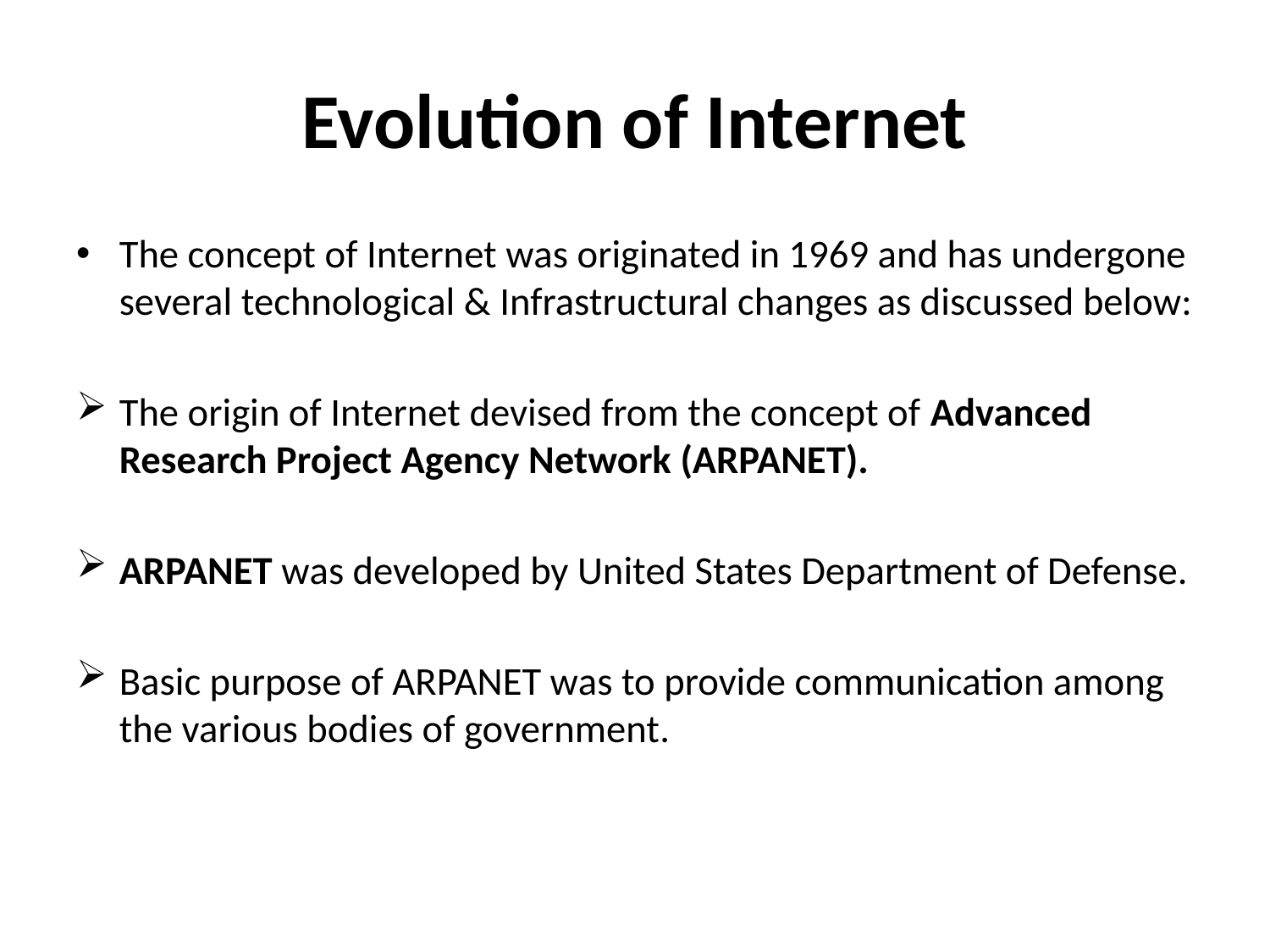

# Evolution of Internet
The concept of Internet was originated in 1969 and has undergone several technological & Infrastructural changes as discussed below:

The origin of Internet devised from the concept of Advanced Research Project Agency Network (ARPANET).

ARPANET was developed by United States Department of Defense.

Basic purpose of ARPANET was to provide communication among the various bodies of government.